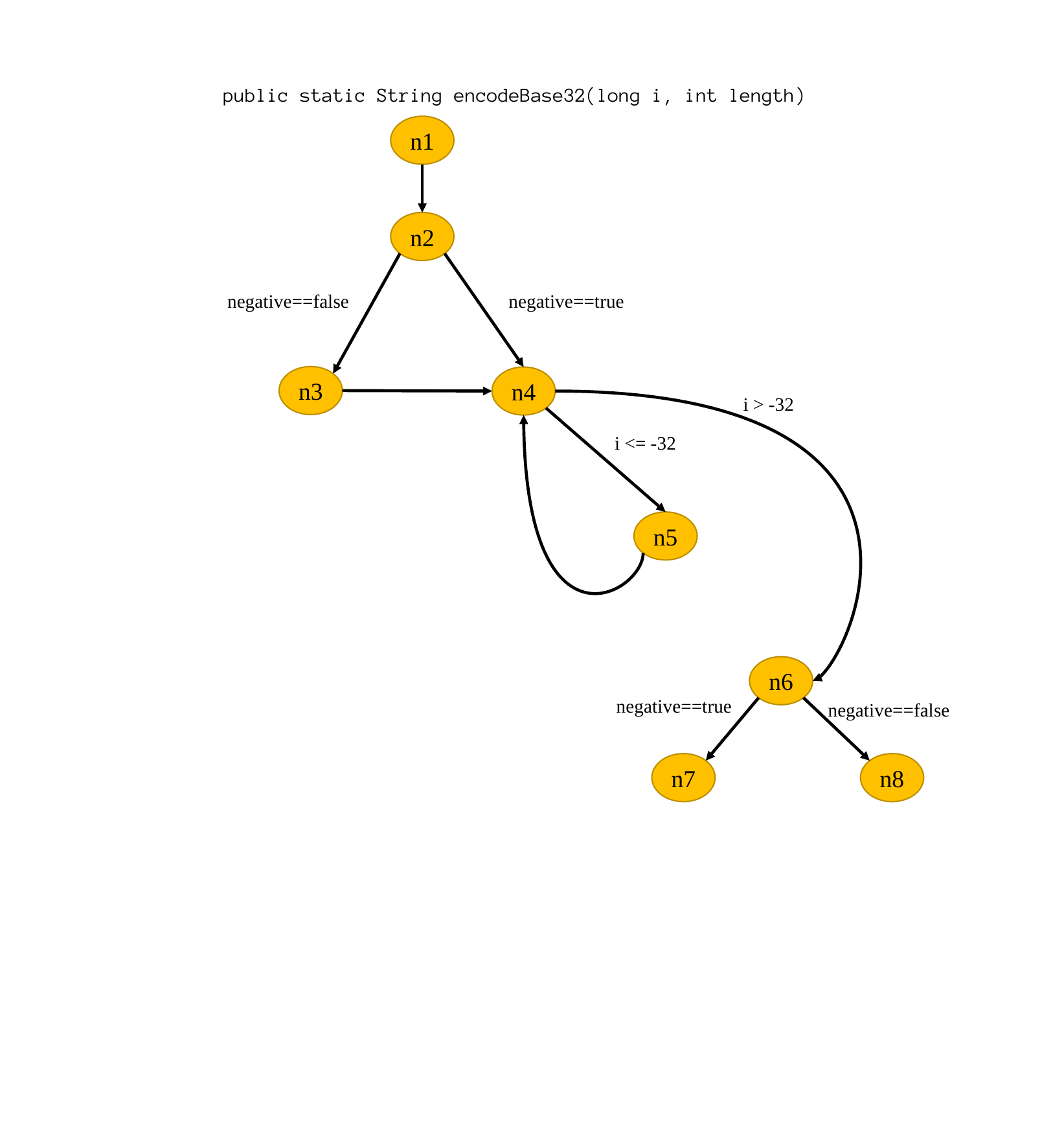

Base32
public static String encodeBase32(long i, int length)
n1
n2
negative==false
negative==true
n3
n4
i > -32
i <= -32
n5
n6
negative==true
negative==false
n7
n8